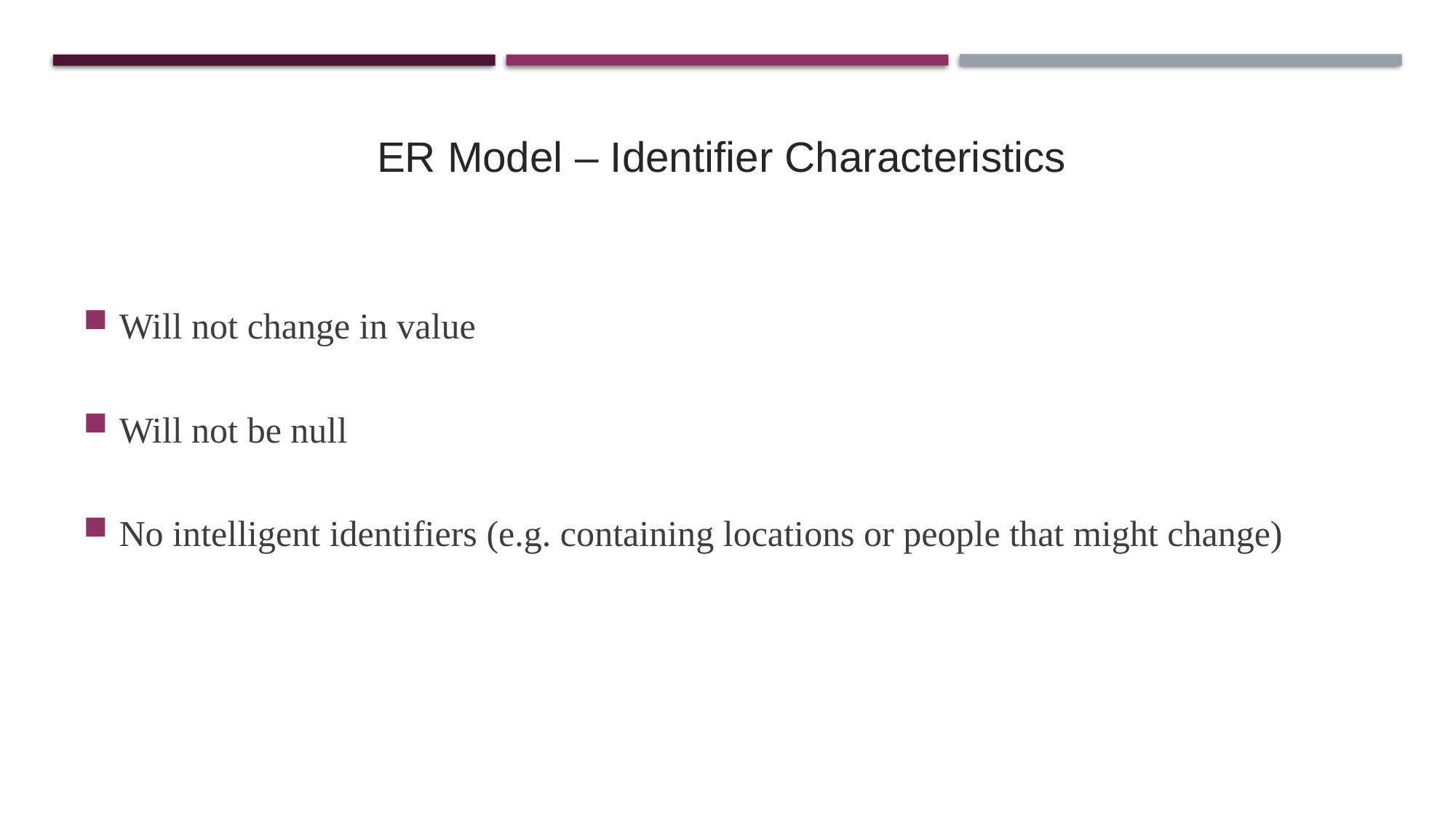

ER Model – Identifier Characteristics
Will not change in value
Will not be null
No intelligent identifiers (e.g. containing locations or people that might change)